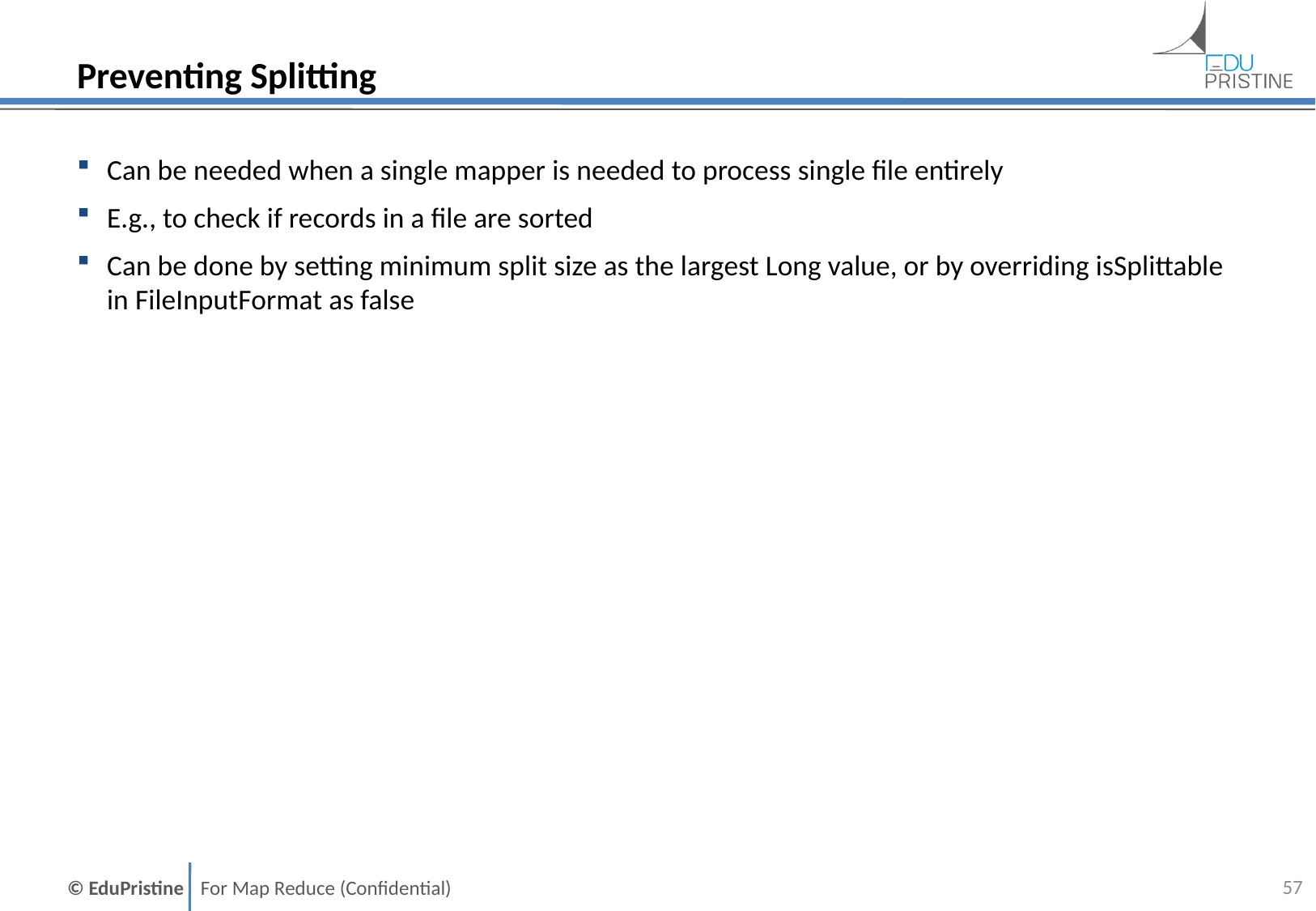

# Preventing Splitting
Can be needed when a single mapper is needed to process single file entirely
E.g., to check if records in a file are sorted
Can be done by setting minimum split size as the largest Long value, or by overriding isSplittable in FileInputFormat as false
57